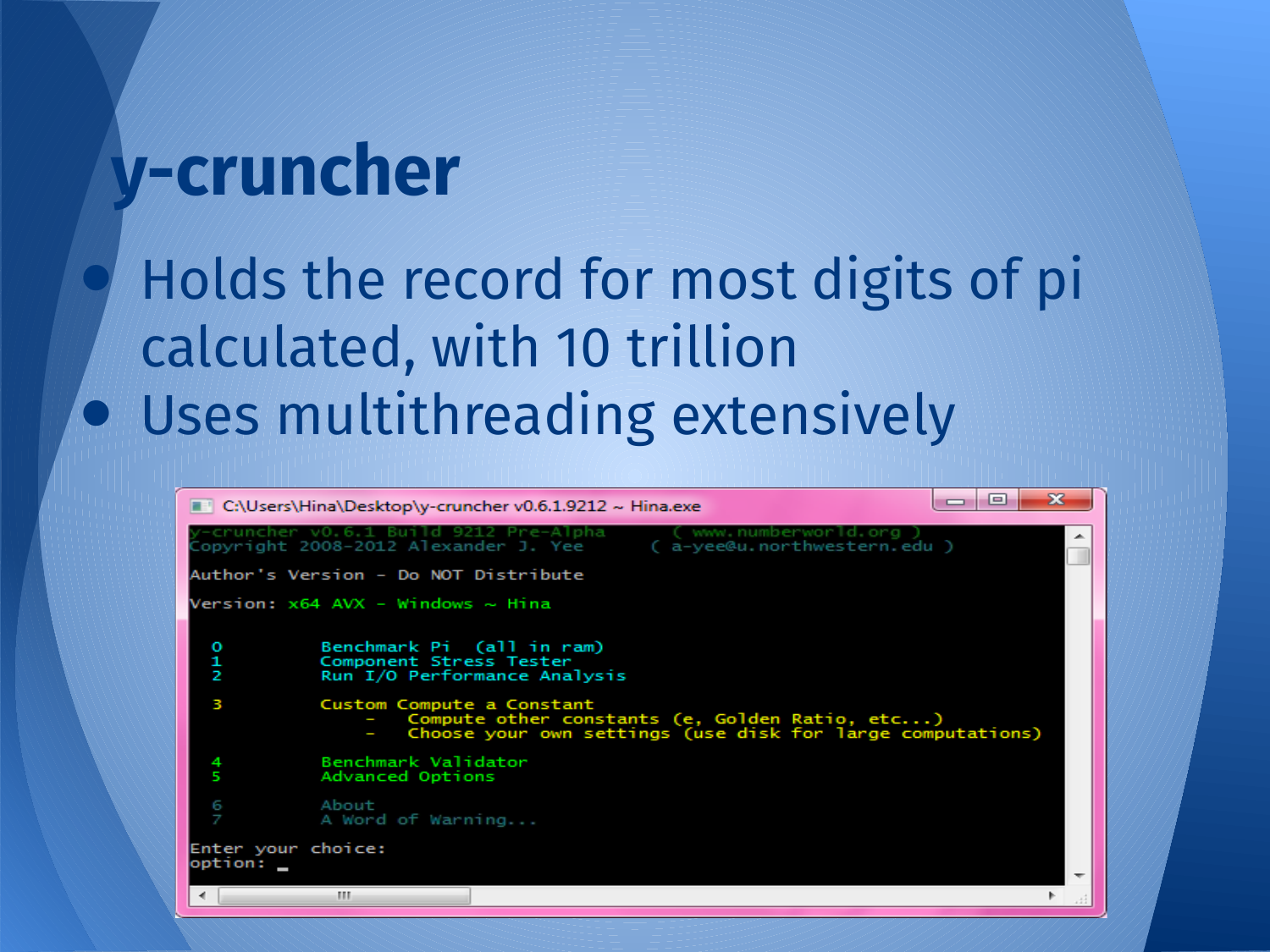

# y-cruncher
Holds the record for most digits of pi calculated, with 10 trillion
Uses multithreading extensively